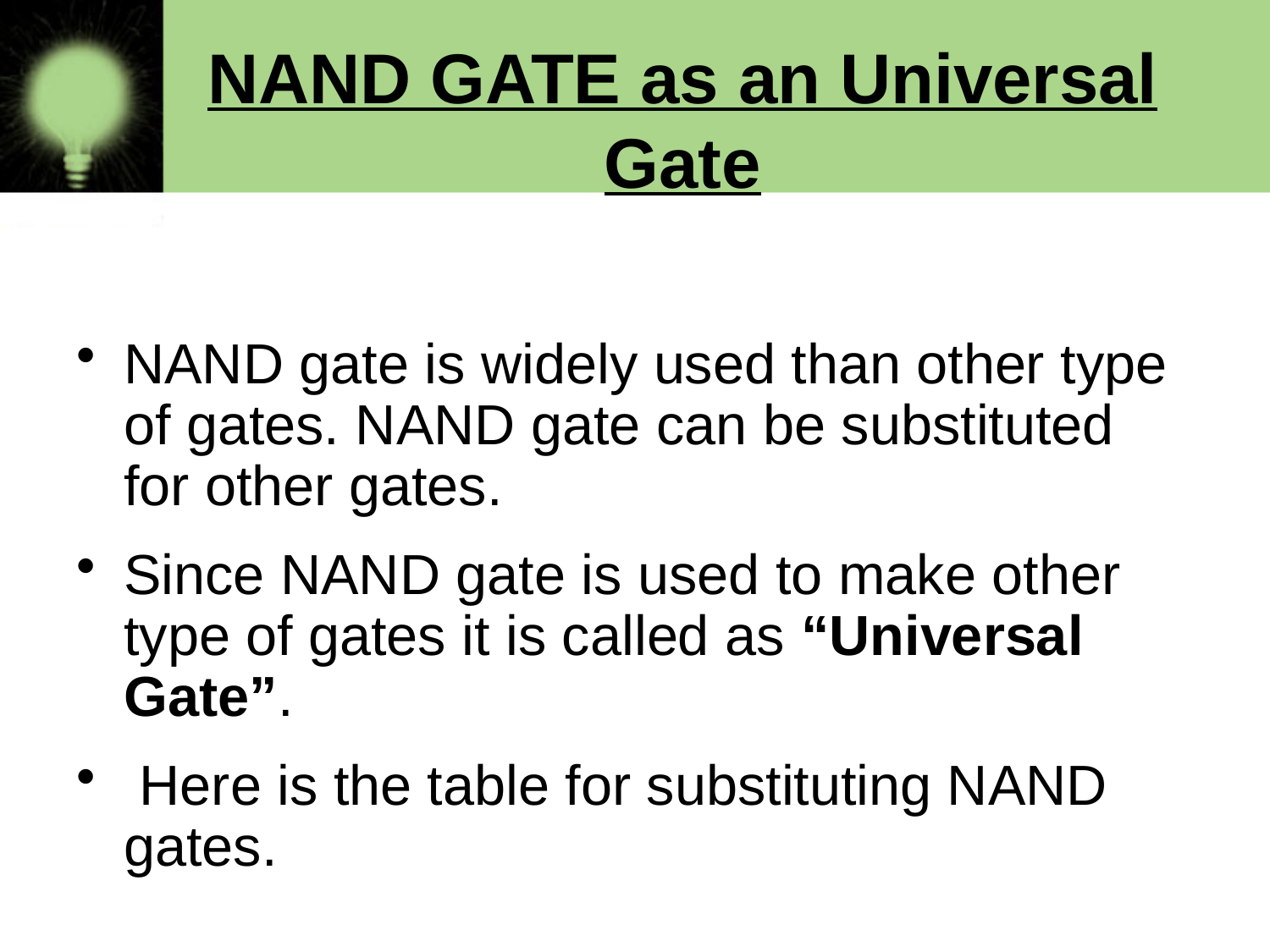

# NAND GATE as an Universal Gate

NAND gate is widely used than other type of gates. NAND gate can be substituted for other gates.
Since NAND gate is used to make other type of gates it is called as “Universal Gate”.
 Here is the table for substituting NAND gates.